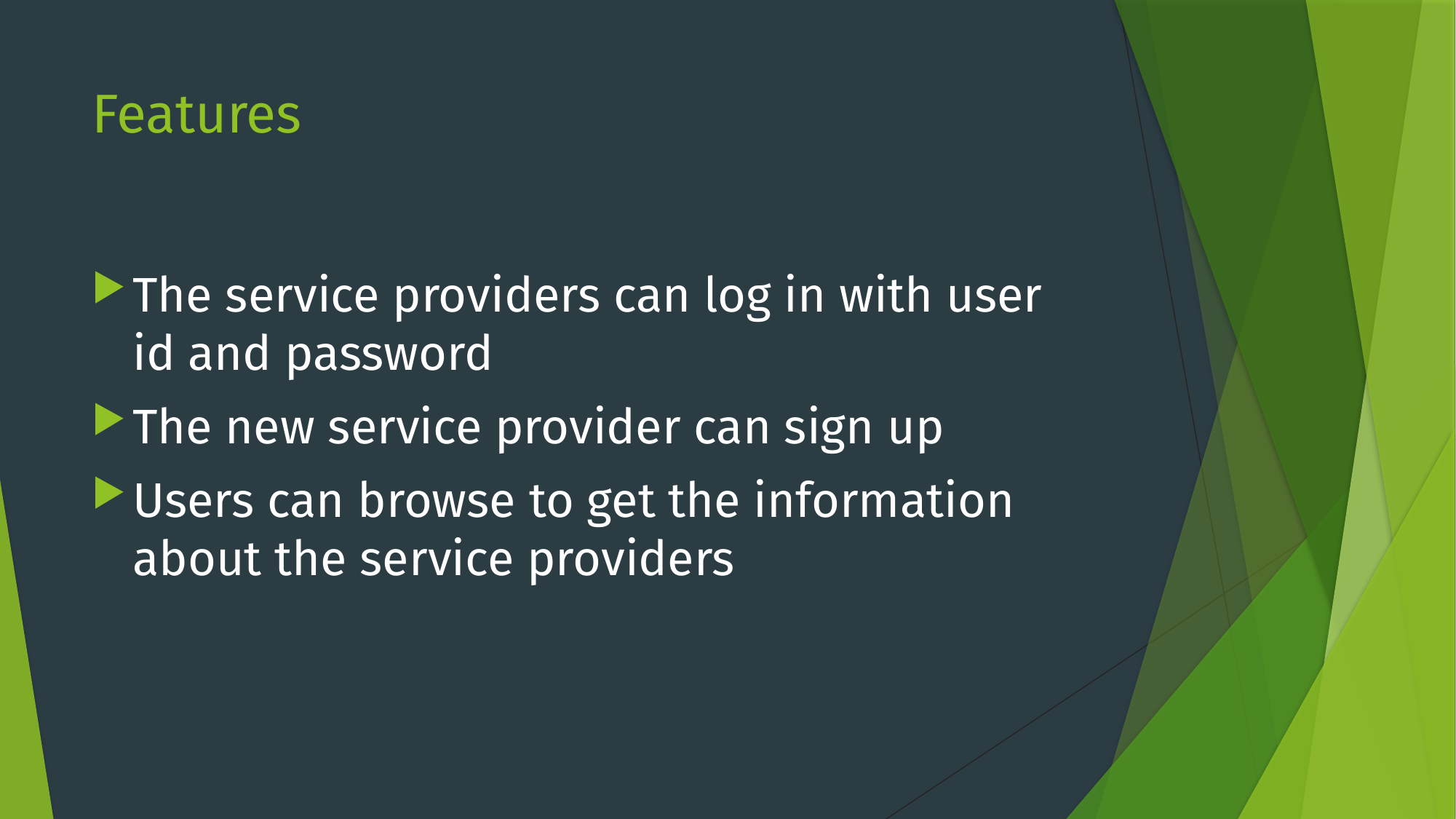

# Features
The service providers can log in with user id and password
The new service provider can sign up
Users can browse to get the information about the service providers